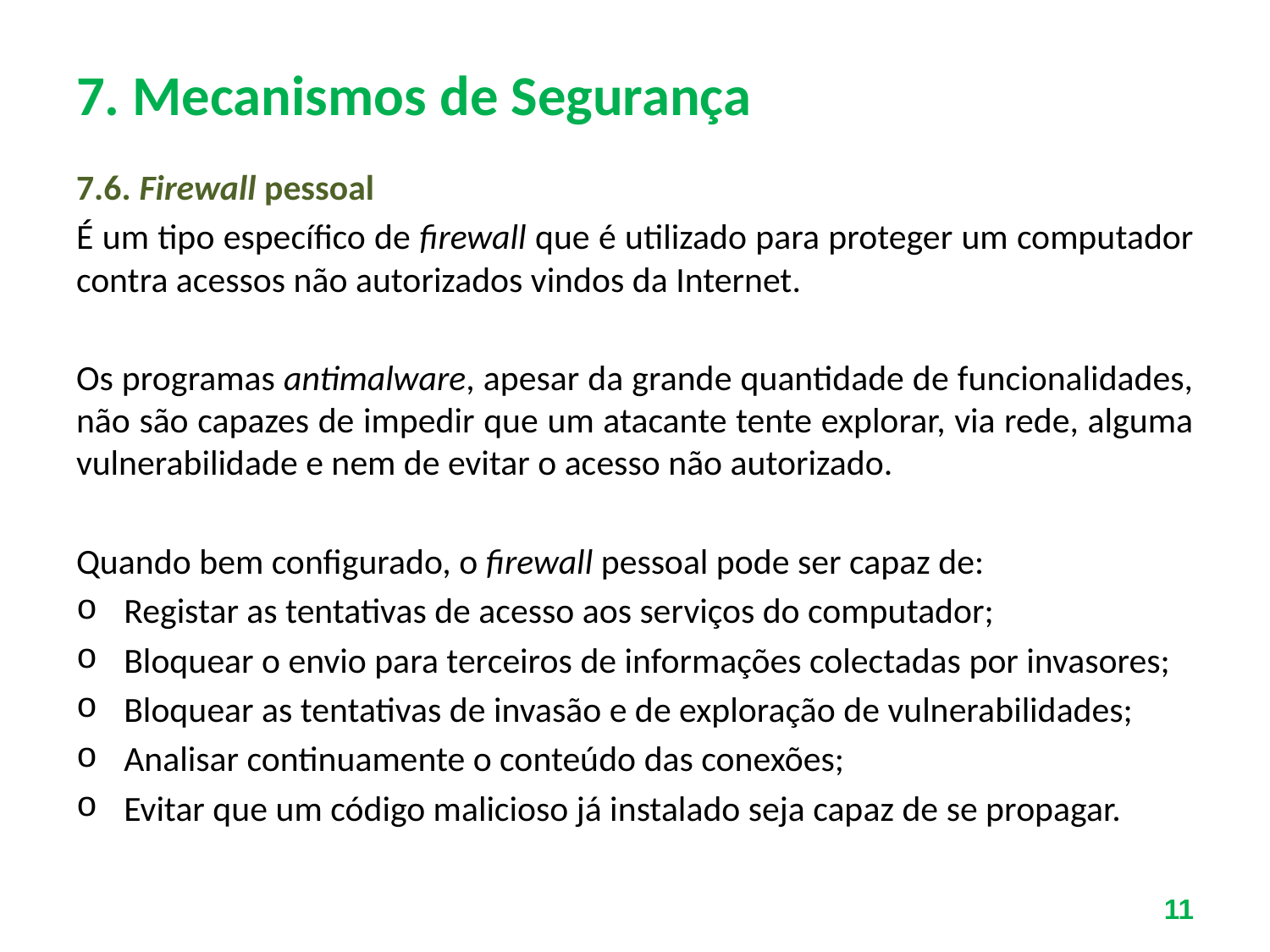

# 7. Mecanismos de Segurança
7.6. Firewall pessoal
É um tipo específico de firewall que é utilizado para proteger um computador contra acessos não autorizados vindos da Internet.

Os programas antimalware, apesar da grande quantidade de funcionalidades, não são capazes de impedir que um atacante tente explorar, via rede, alguma vulnerabilidade e nem de evitar o acesso não autorizado.

Quando bem configurado, o firewall pessoal pode ser capaz de:
Registar as tentativas de acesso aos serviços do computador;
Bloquear o envio para terceiros de informações colectadas por invasores;
Bloquear as tentativas de invasão e de exploração de vulnerabilidades;
Analisar continuamente o conteúdo das conexões;
Evitar que um código malicioso já instalado seja capaz de se propagar.
11